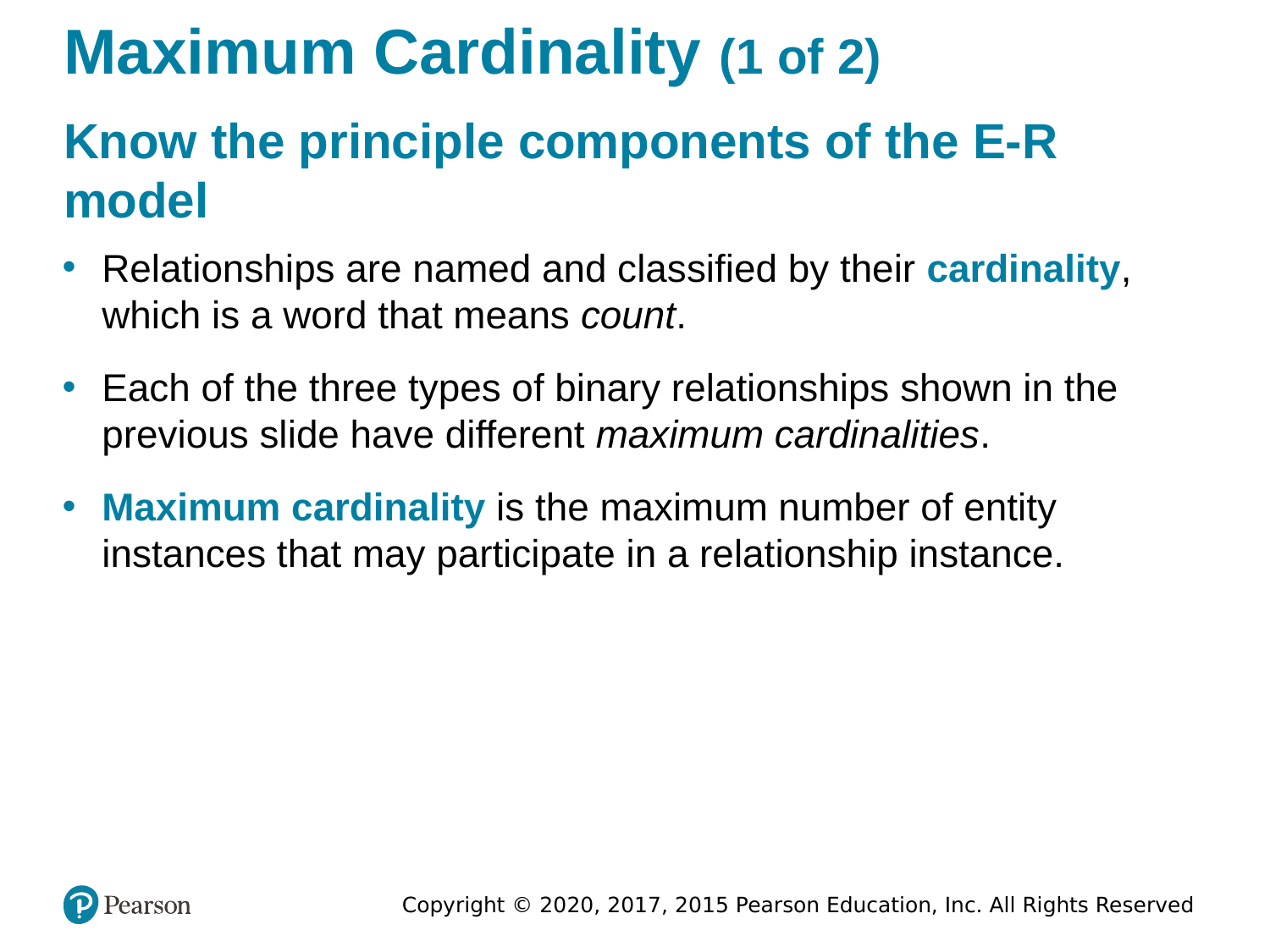

# Maximum Cardinality (1 of 2)
Know the principle components of the E-R model
Relationships are named and classified by their cardinality, which is a word that means count.
Each of the three types of binary relationships shown in the previous slide have different maximum cardinalities.
Maximum cardinality is the maximum number of entity instances that may participate in a relationship instance.